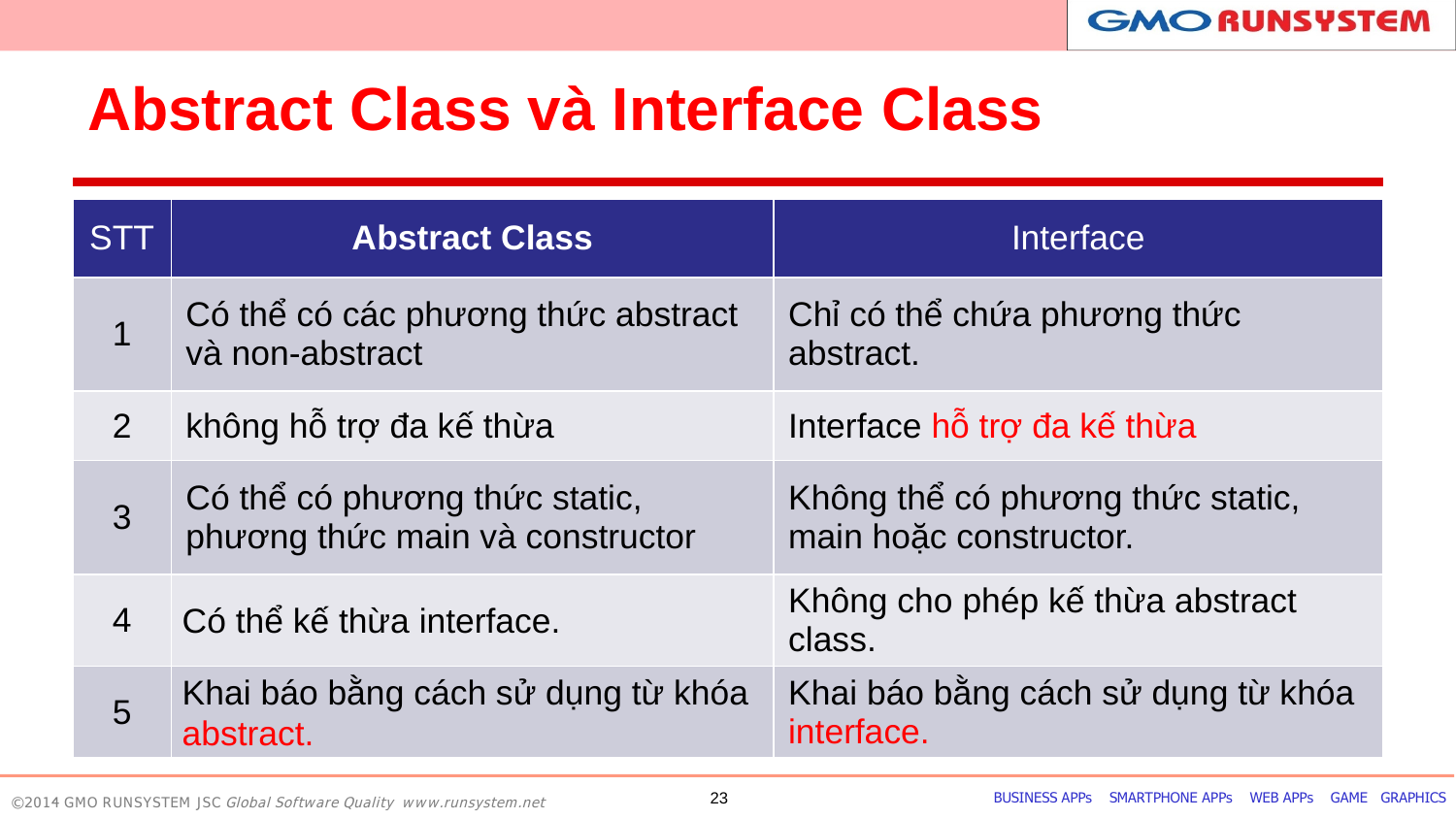

# Abstract Class và Interface Class

| STT | Abstract Class | Interface |
| --- | --- | --- |
| 1 | Có thể có các phương thức abstract và non-abstract | Chỉ có thể chứa phương thức abstract. |
| 2 | không hỗ trợ đa kế thừa | Interface hỗ trợ đa kế thừa |
| 3 | Có thể có phương thức static, phương thức main và constructor | Không thể có phương thức static, main hoặc constructor. |
| 4 | Có thể kế thừa interface. | Không cho phép kế thừa abstract class. |
| 5 | Khai báo bằng cách sử dụng từ khóa abstract. | Khai báo bằng cách sử dụng từ khóa interface. |